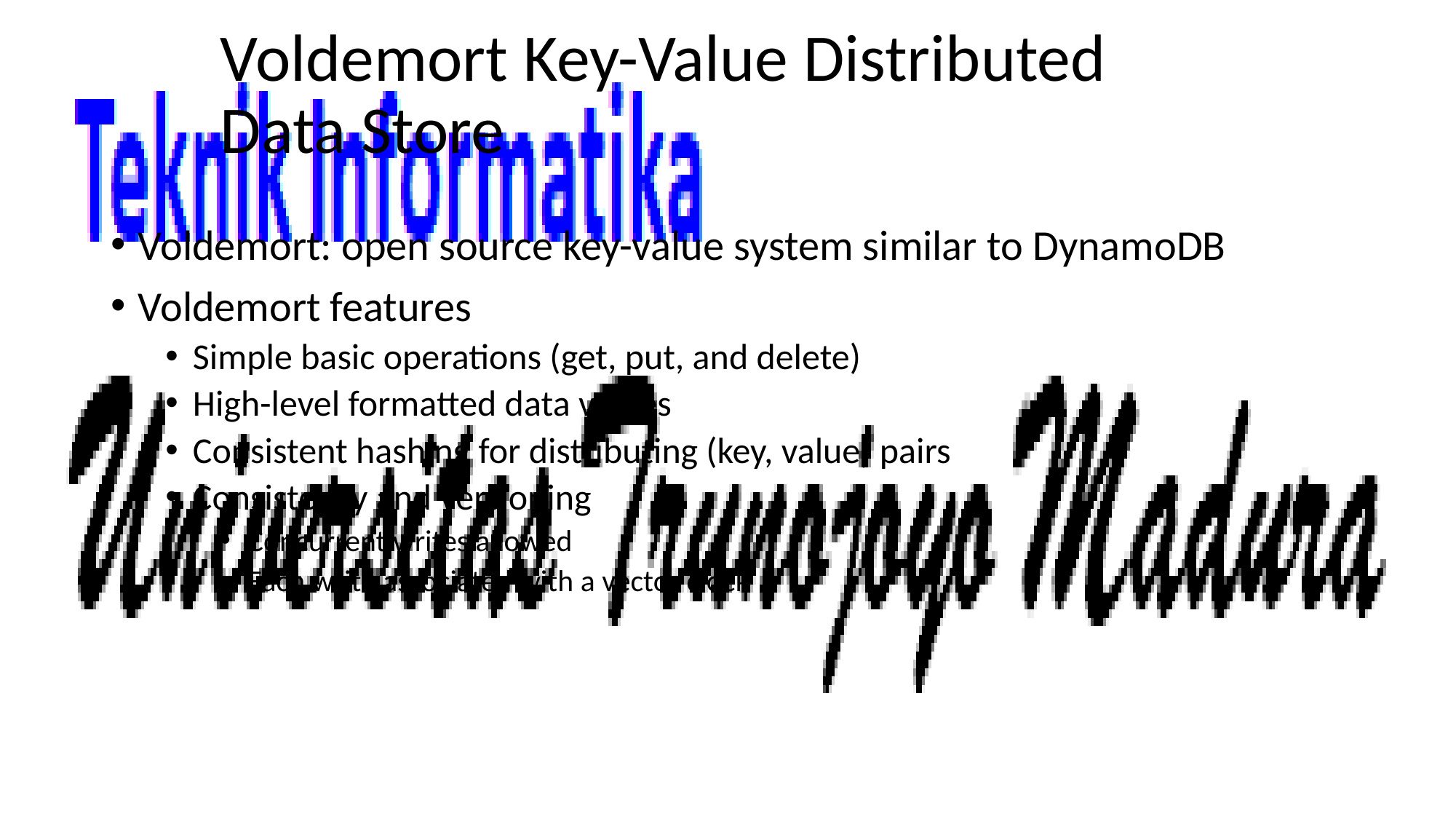

# Voldemort Key-Value Distributed Data Store
Voldemort: open source key-value system similar to DynamoDB
Voldemort features
Simple basic operations (get, put, and delete)
High-level formatted data values
Consistent hashing for distributing (key, value) pairs
Consistency and versioning
Concurrent writes allowed
Each write associated with a vector clock